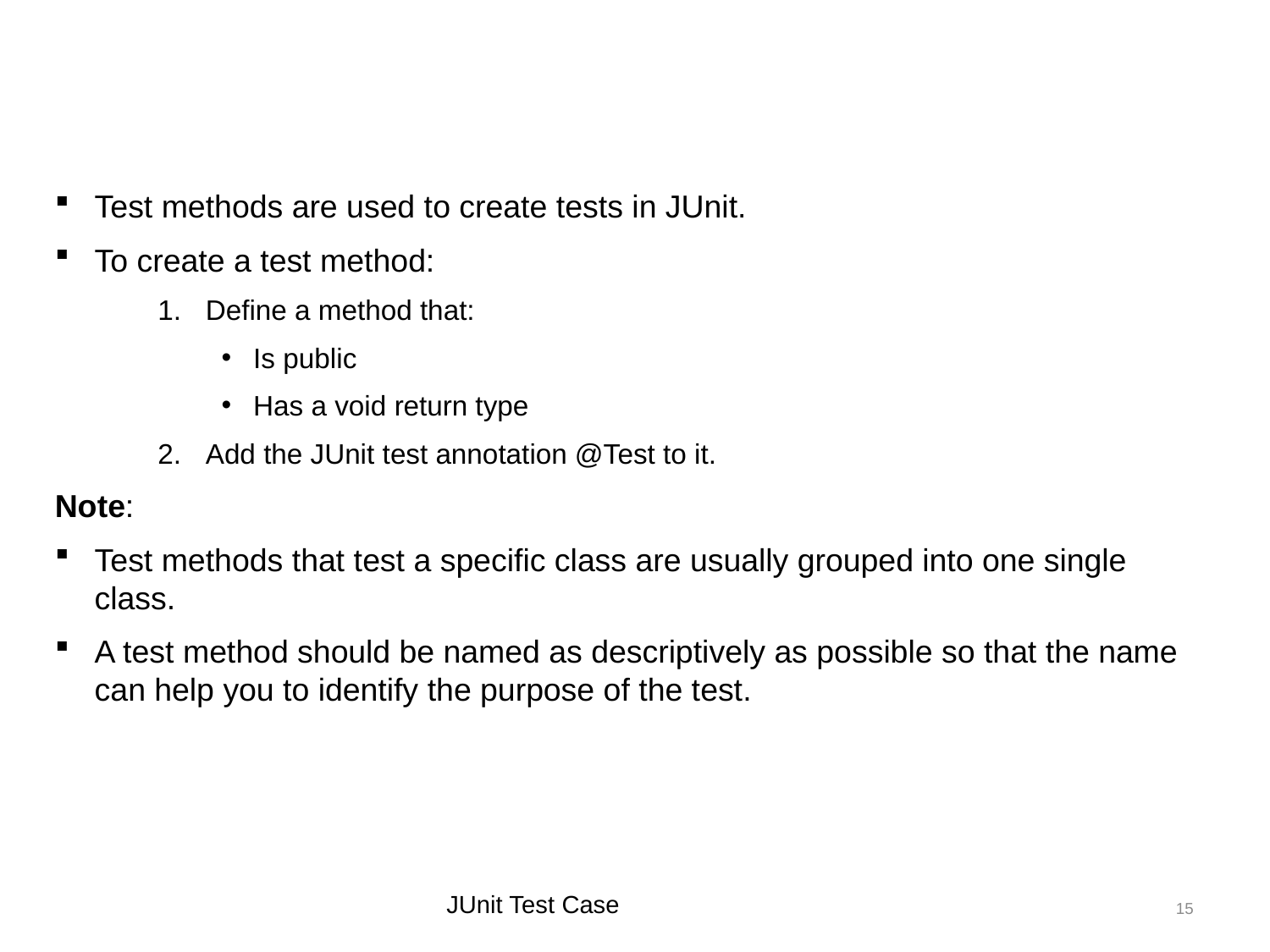

Test Methods
Test methods are used to create tests in JUnit.
To create a test method:
Define a method that:
Is public
Has a void return type
Add the JUnit test annotation @Test to it.
Note:
Test methods that test a specific class are usually grouped into one single class.
A test method should be named as descriptively as possible so that the name can help you to identify the purpose of the test.

JUnit Test Case
15